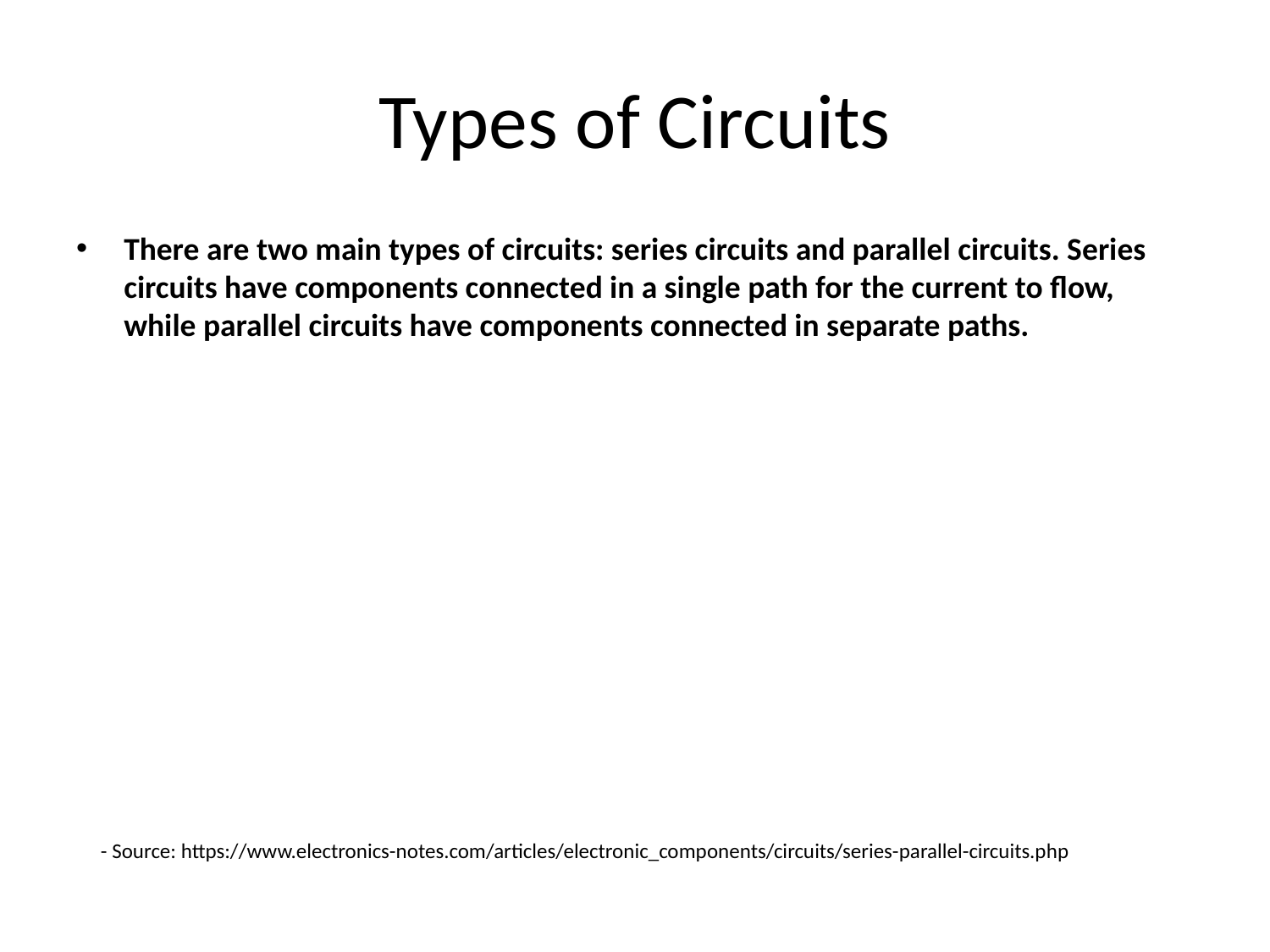

# Types of Circuits
There are two main types of circuits: series circuits and parallel circuits. Series circuits have components connected in a single path for the current to flow, while parallel circuits have components connected in separate paths.

- Source: https://www.electronics-notes.com/articles/electronic_components/circuits/series-parallel-circuits.php